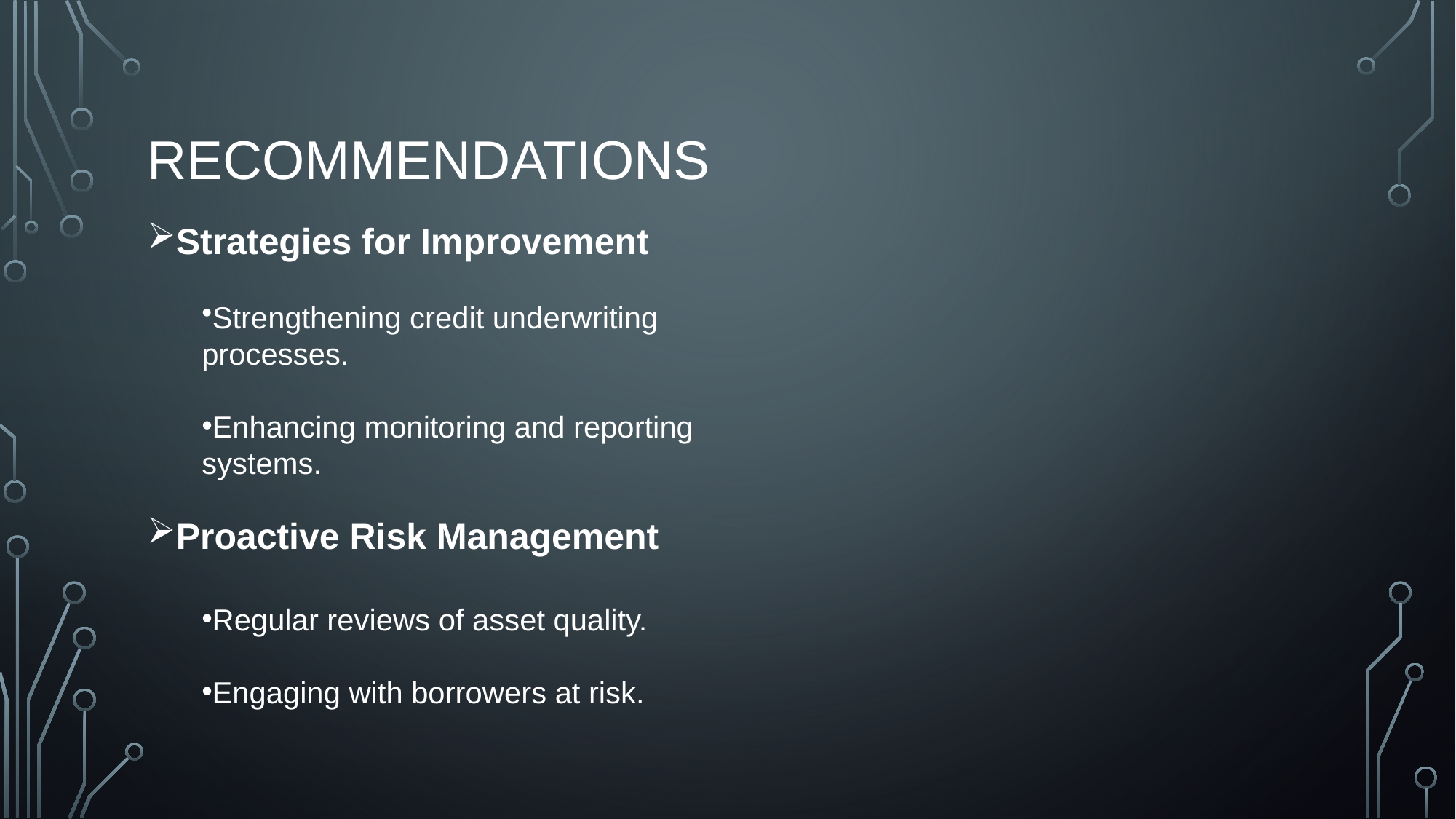

# Recommendations
Strategies for Improvement

Strengthening credit underwriting processes.

Enhancing monitoring and reporting systems.

Proactive Risk Management

Regular reviews of asset quality.

Engaging with borrowers at risk.